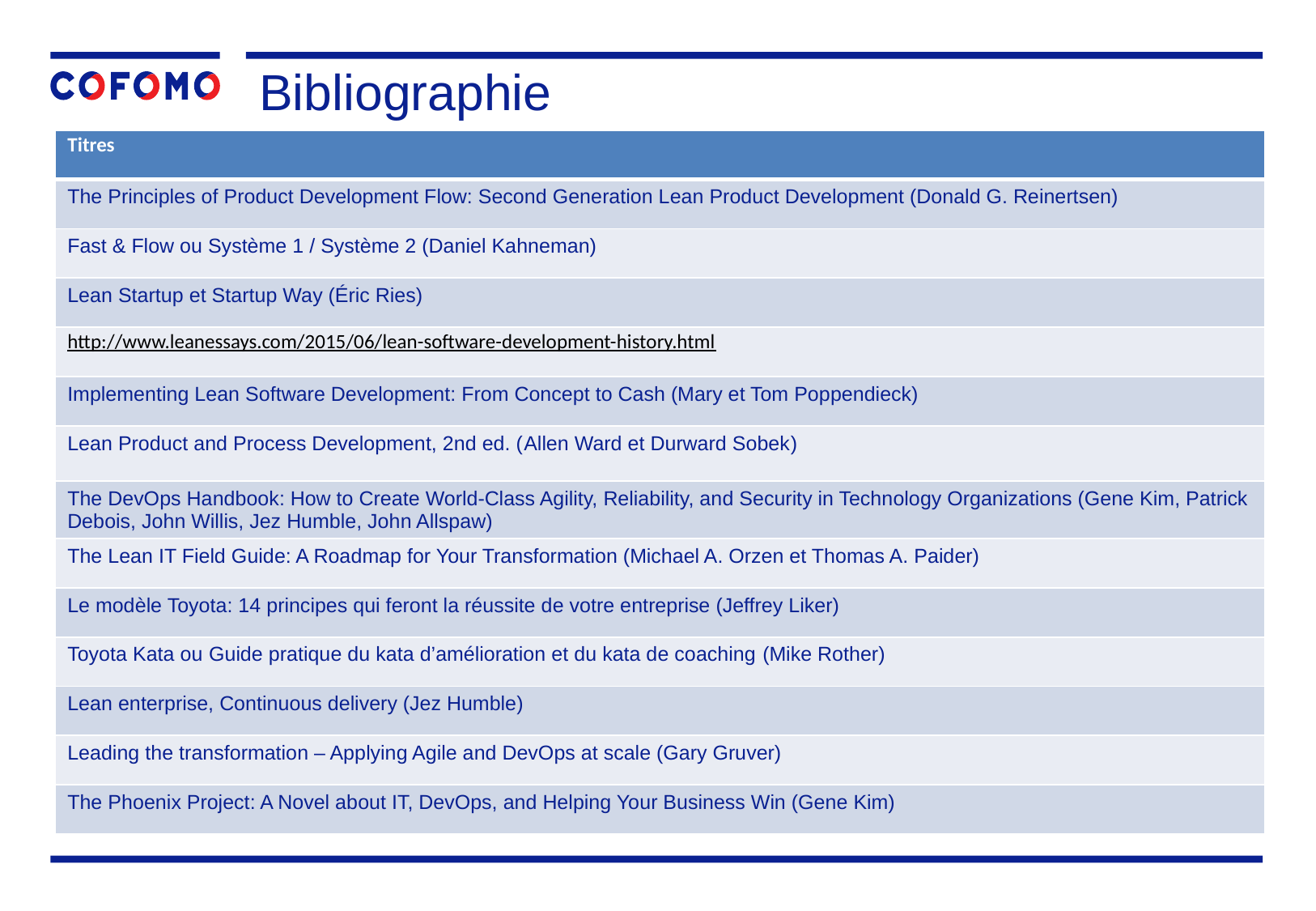

Bibliographie
| Titres |
| --- |
| The Principles of Product Development Flow: Second Generation Lean Product Development (Donald G. Reinertsen) |
| Fast & Flow ou Système 1 / Système 2 (Daniel Kahneman) |
| Lean Startup et Startup Way (Éric Ries) |
| http://www.leanessays.com/2015/06/lean-software-development-history.html |
| Implementing Lean Software Development: From Concept to Cash (Mary et Tom Poppendieck) |
| Lean Product and Process Development, 2nd ed. (Allen Ward et Durward Sobek) |
| The DevOps Handbook: How to Create World-Class Agility, Reliability, and Security in Technology Organizations (Gene Kim,‎ Patrick Debois,‎ John Willis,‎ Jez Humble,‎ John Allspaw) |
| The Lean IT Field Guide: A Roadmap for Your Transformation (Michael A. Orzen et Thomas A. Paider) |
| Le modèle Toyota: 14 principes qui feront la réussite de votre entreprise (Jeffrey Liker) |
| Toyota Kata ou Guide pratique du kata d’amélioration et du kata de coaching (Mike Rother) |
| Lean enterprise, Continuous delivery (Jez Humble) |
| Leading the transformation – Applying Agile and DevOps at scale (Gary Gruver) |
| The Phoenix Project: A Novel about IT, DevOps, and Helping Your Business Win (Gene Kim) |